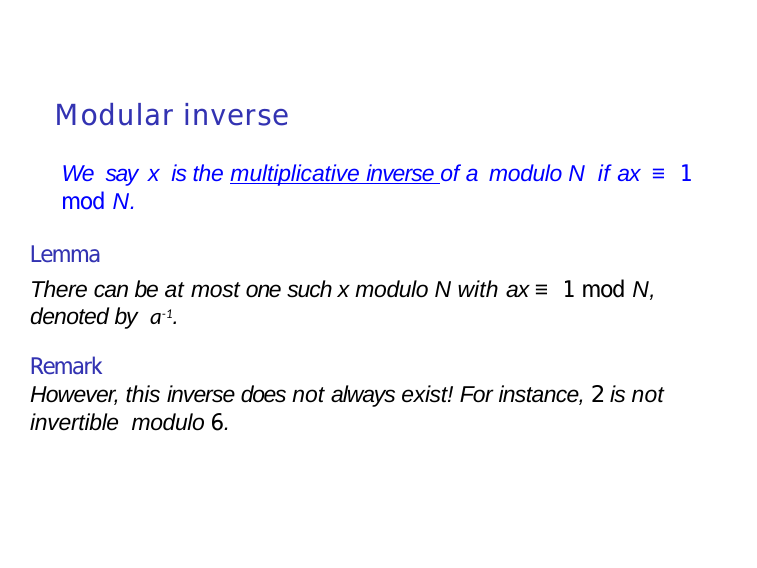

# Modular inverse
We  say  x  is the multiplicative inverse of a  modulo N  if ax  ≡ 1  mod N.

Lemma
There can be at most one such x modulo N with ax ≡ 1 mod N, denoted by  a-1.

Remark
However, this inverse does not always exist! For instance, 2 is not invertible  modulo 6.